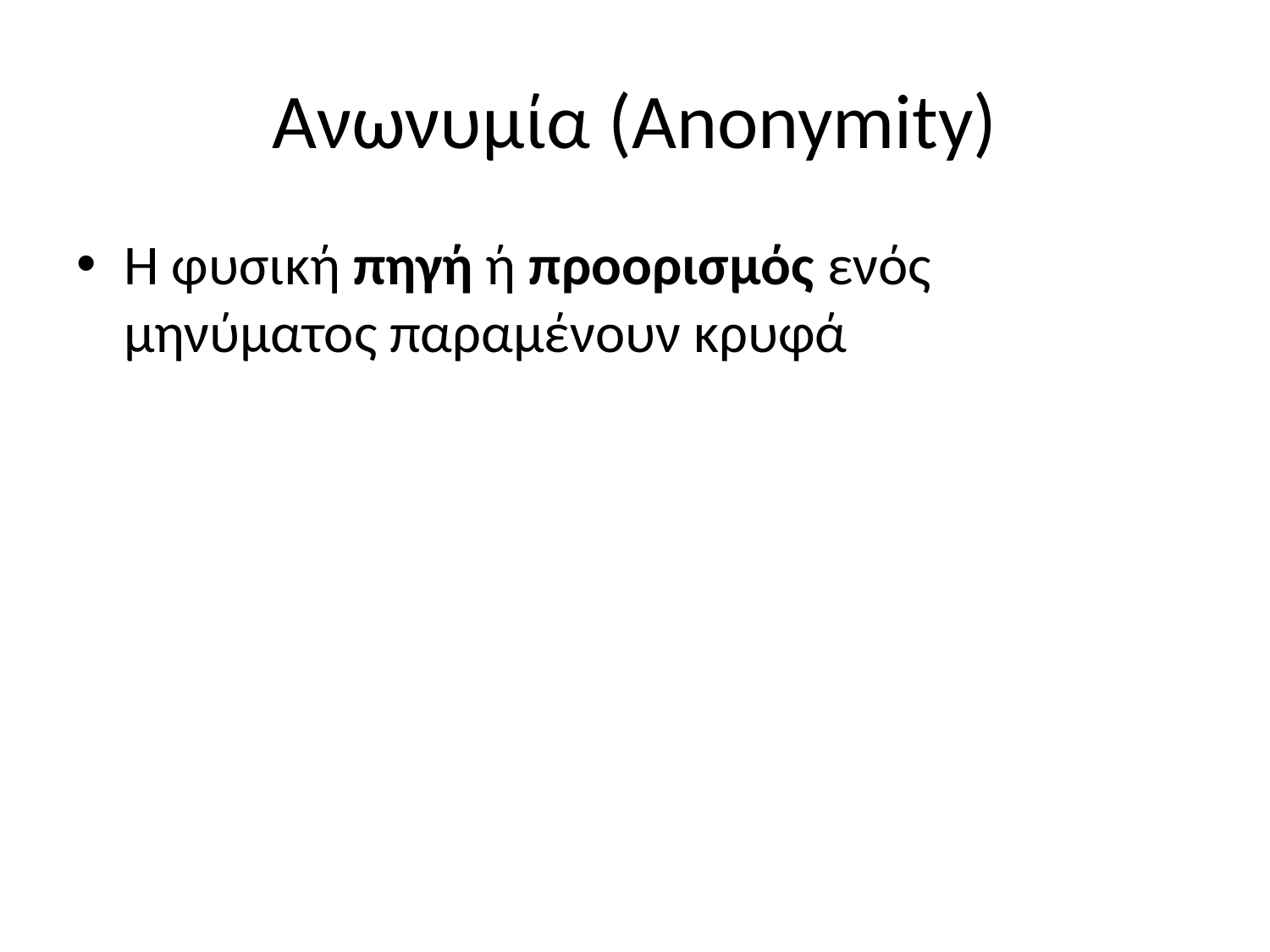

# Ανωνυμία (Anonymity)
Η φυσική πηγή ή προορισμός ενός μηνύματος παραμένουν κρυφά